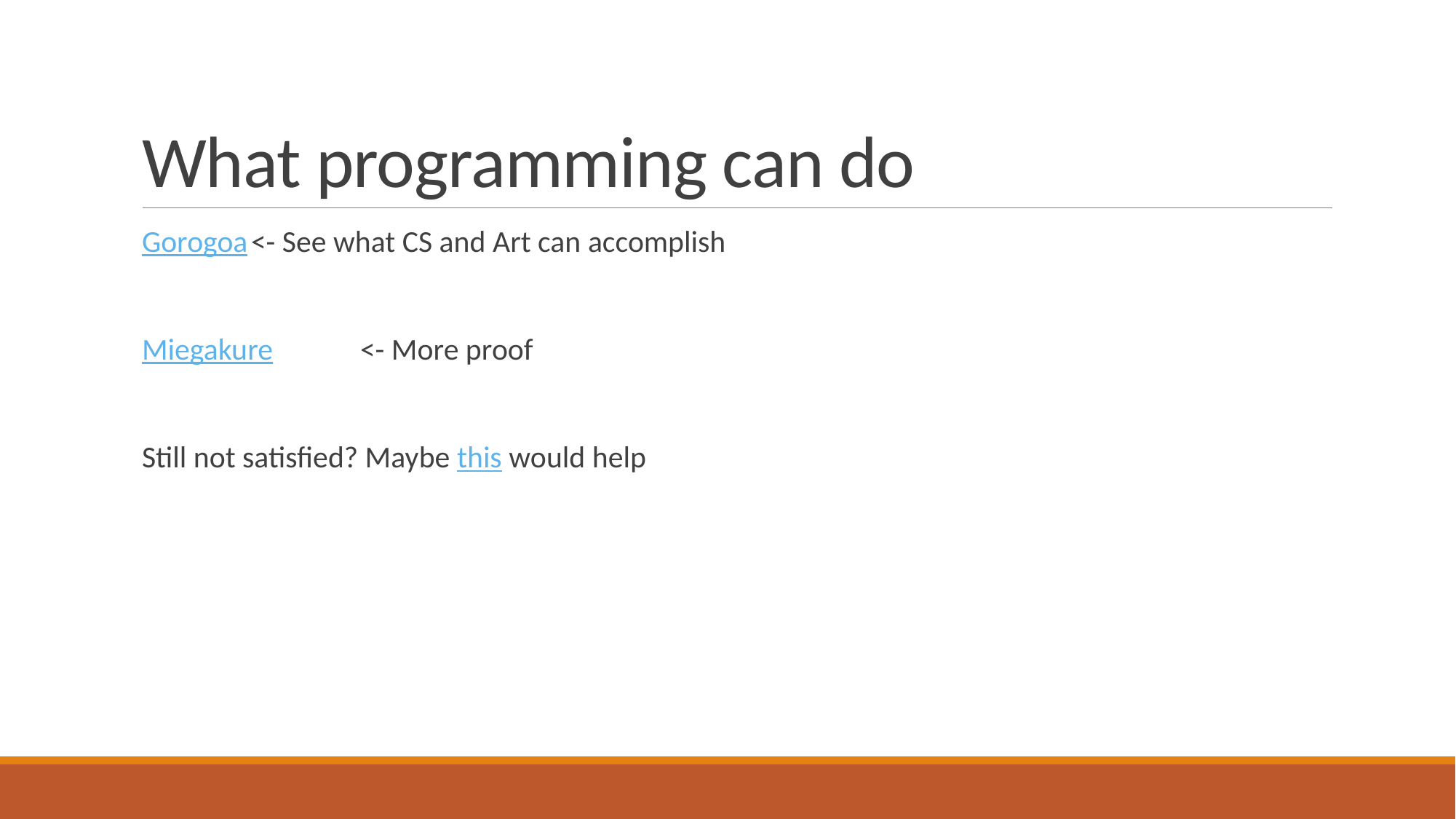

# What programming can do
Gorogoa	<- See what CS and Art can accomplish

Miegakure	<- More proof

Still not satisfied? Maybe this would help